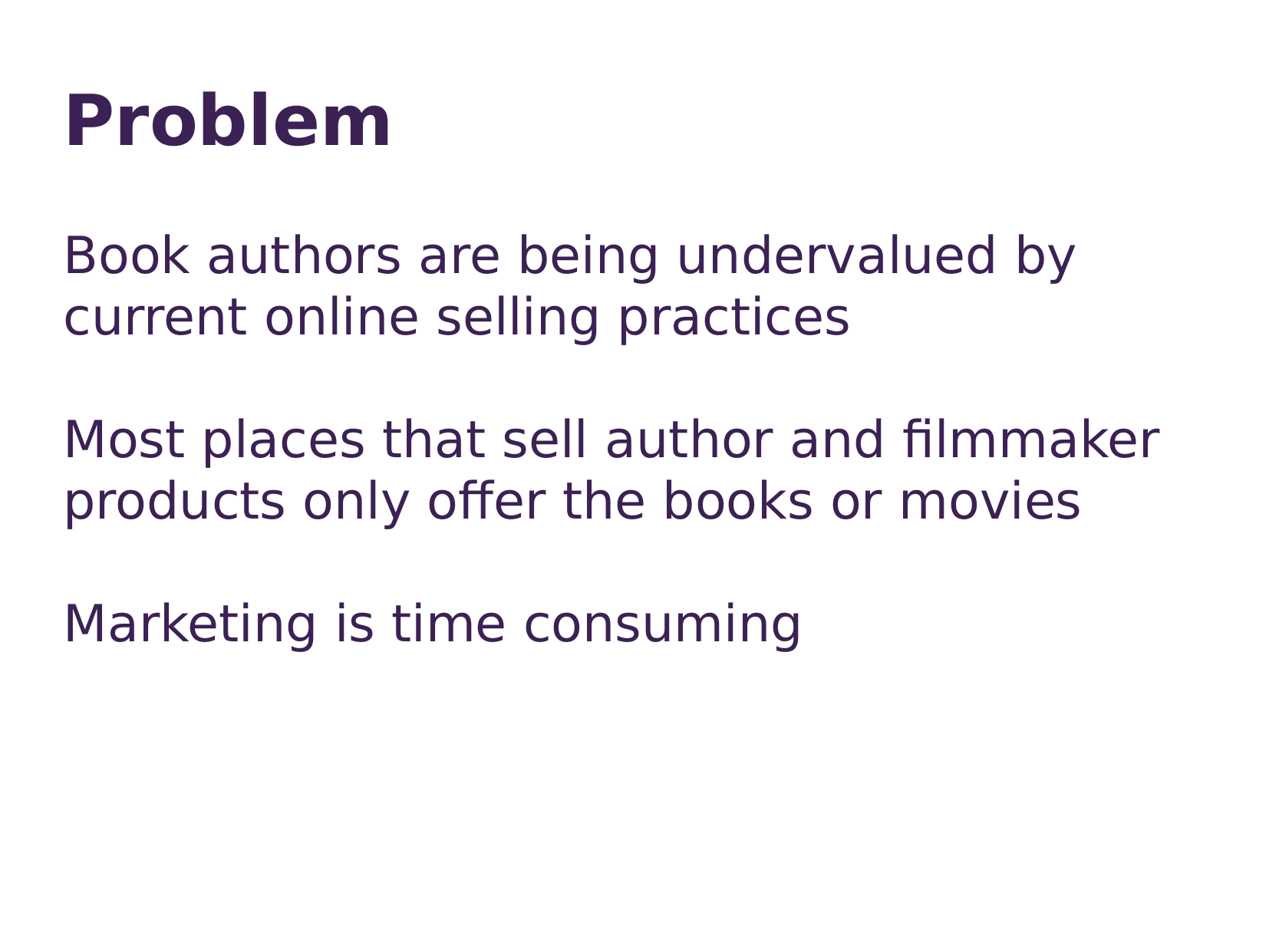

Problem
Book authors are being undervalued by current online selling practices

Most places that sell author and filmmaker products only offer the books or movies

Marketing is time consuming